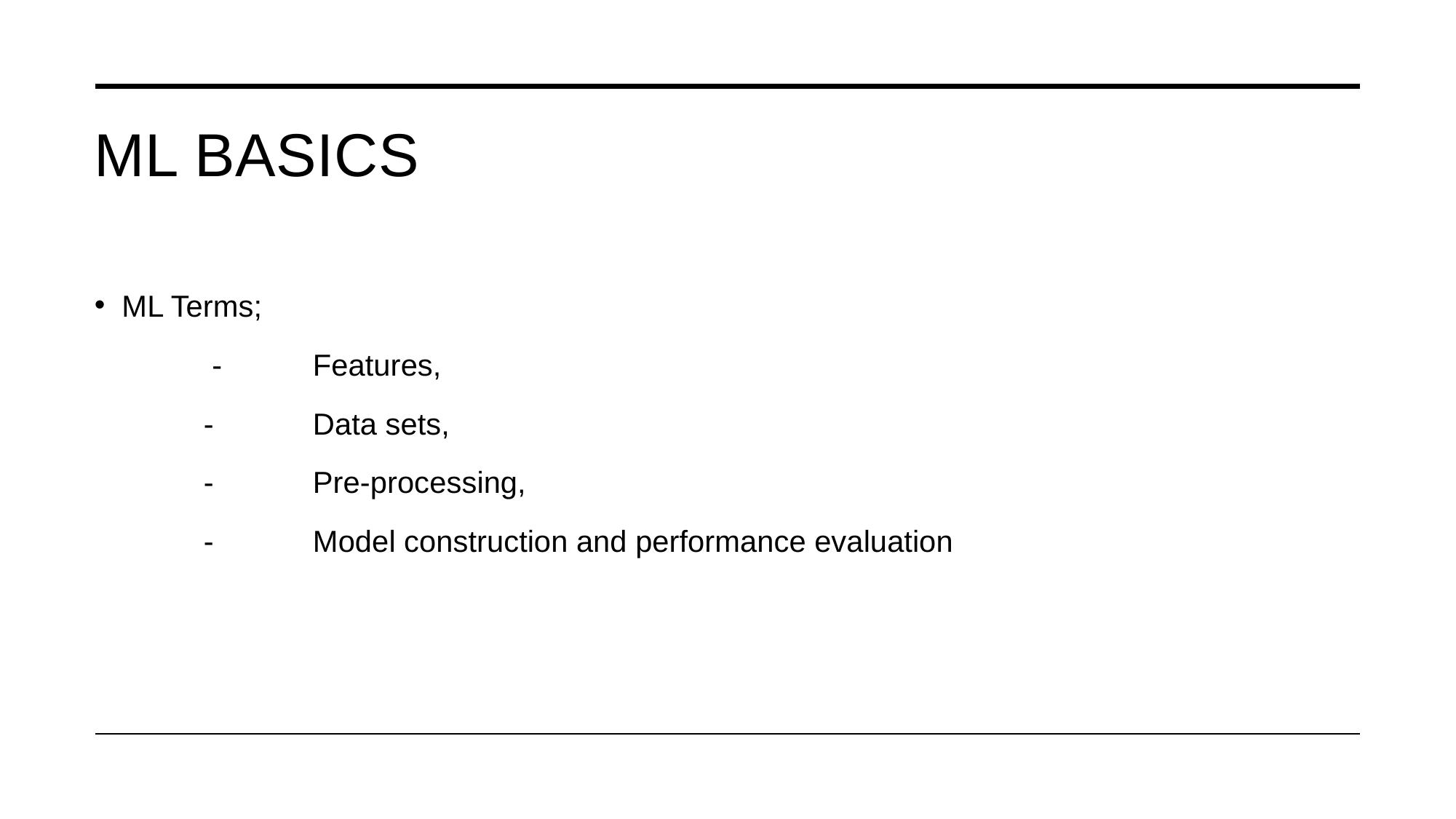

# ML BASICS
ML Terms;
	 -	Features,
	-	Data sets,
	- 	Pre-processing,
	-	Model construction and performance evaluation